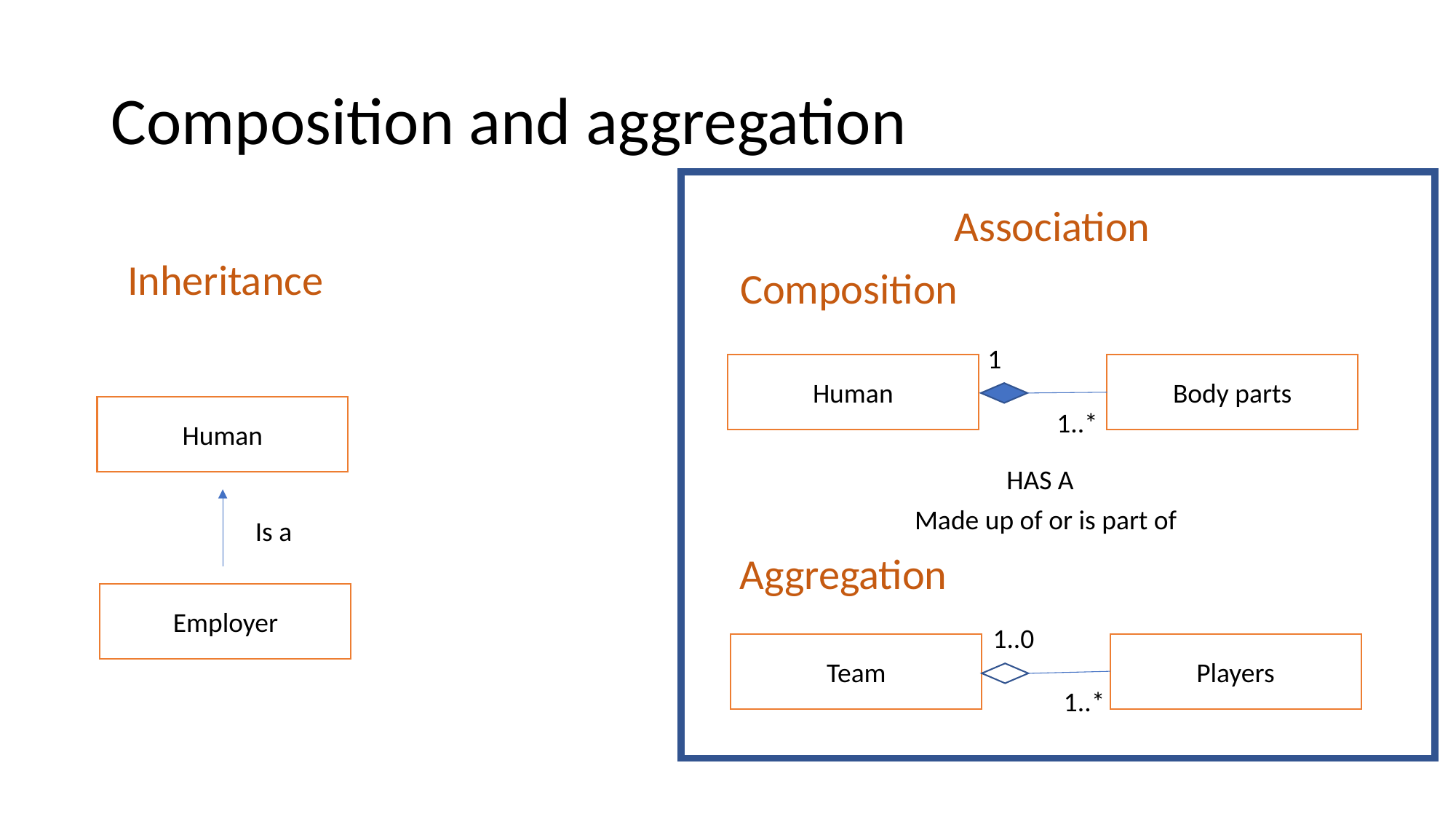

# Composition and aggregation

Association
Inheritance
Composition
1
Human
Body parts

1..*
Human
HAS A
Made up of or is part of
Is a
Aggregation
Employer
1..0
Team
Players

1..*